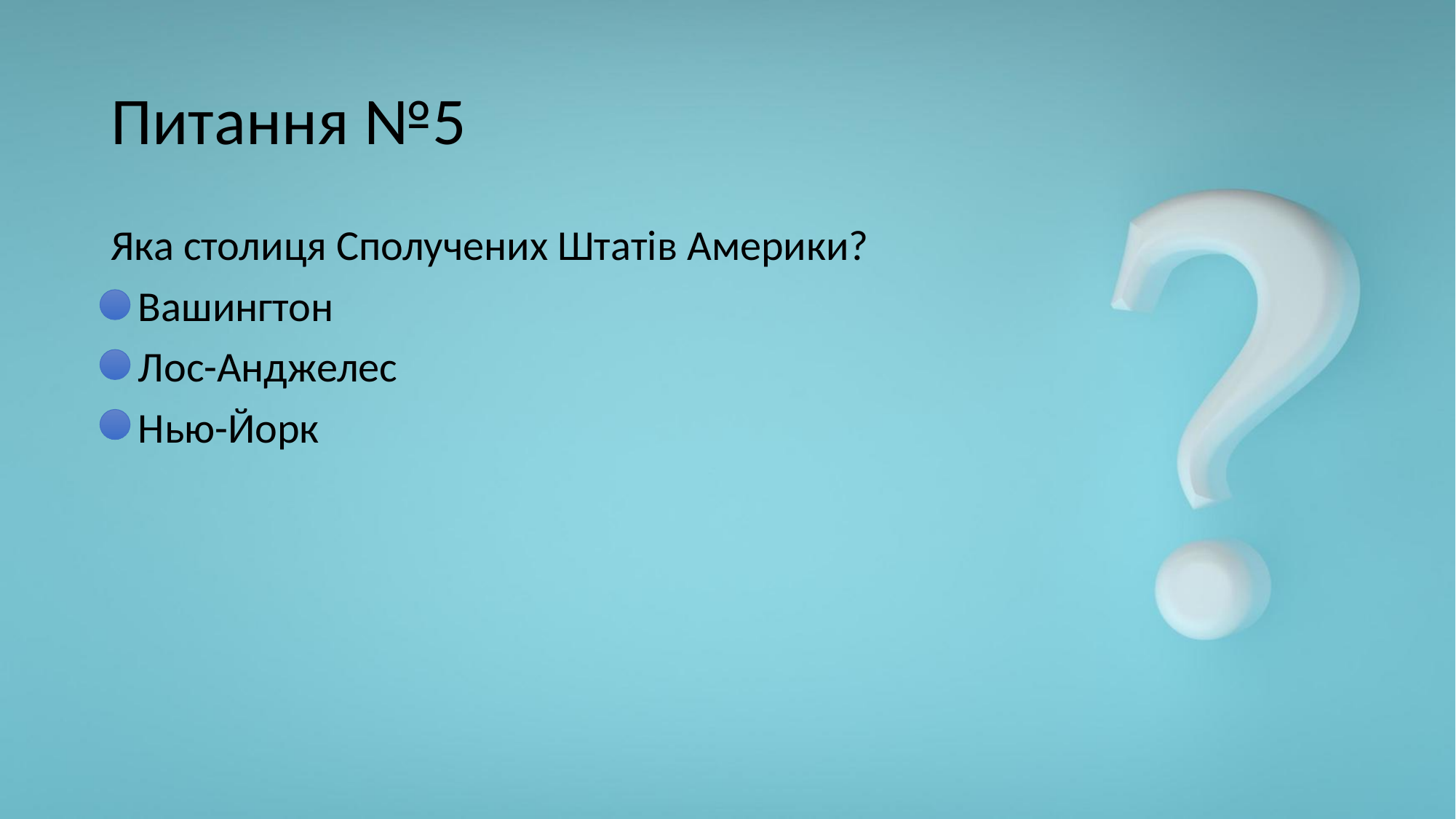

# Питання №5
Яка столиця Сполучених Штатів Америки?
Вашингтон
Лос-Анджелес
Нью-Йорк